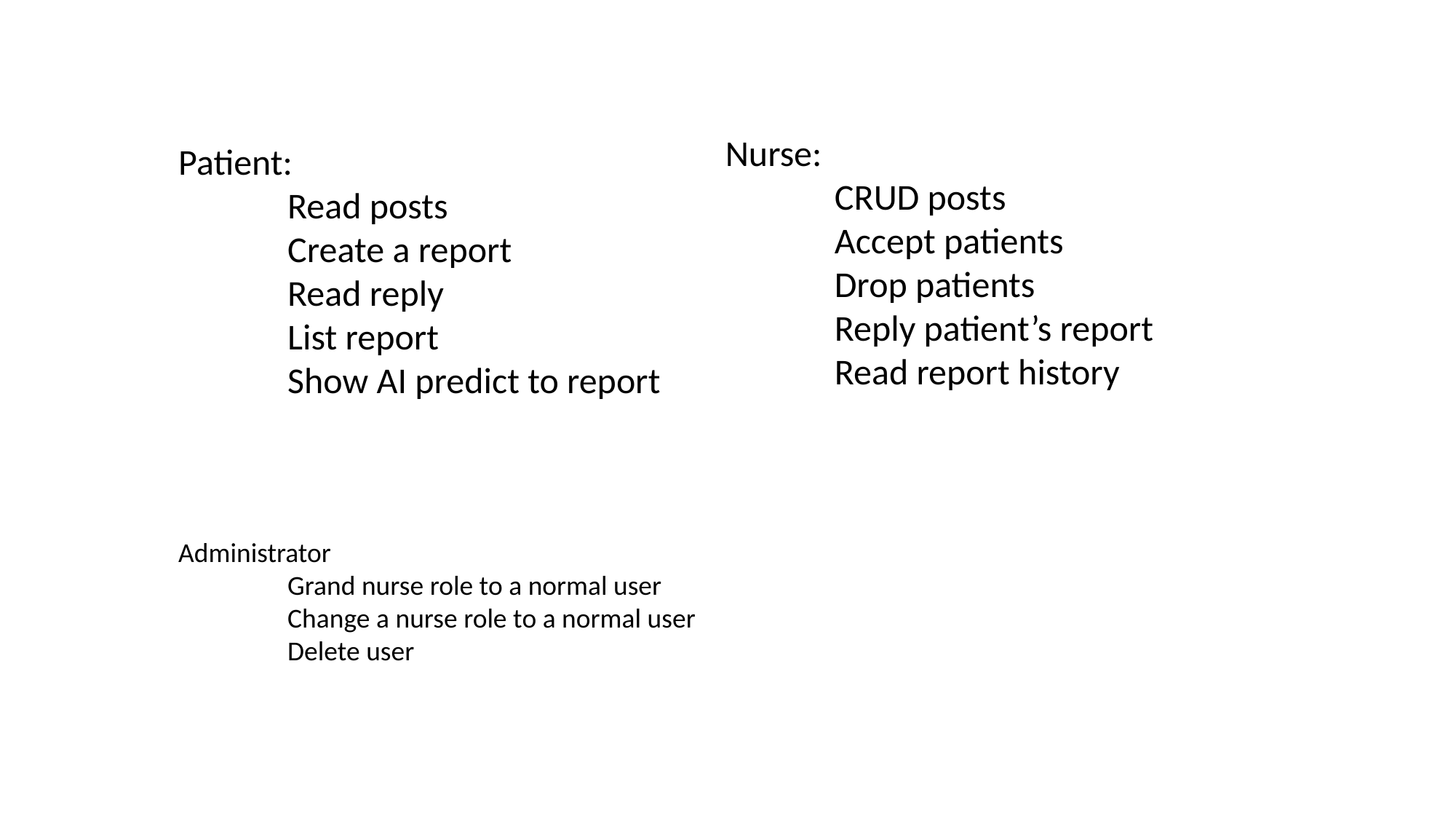

Nurse:
	CRUD posts
	Accept patients
	Drop patients
	Reply patient’s report
	Read report history
Patient:
	Read posts
	Create a report
	Read reply
	List report
	Show AI predict to report

Administrator
	Grand nurse role to a normal user
	Change a nurse role to a normal user
	Delete user